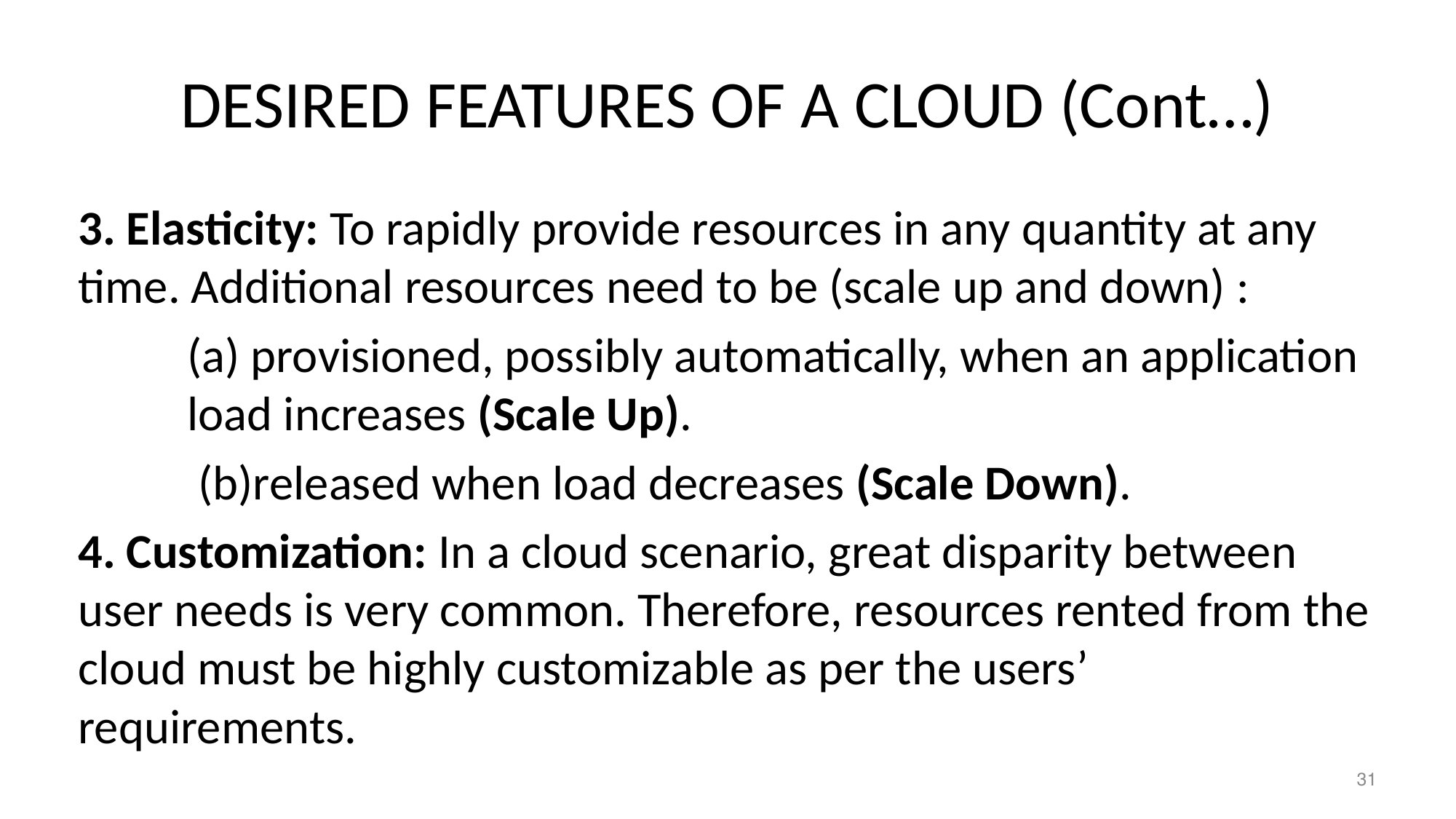

31
# DESIRED FEATURES OF A CLOUD (Cont…)
3. Elasticity: To rapidly provide resources in any quantity at any time. Additional resources need to be (scale up and down) :
	(a) provisioned, possibly automatically, when an application 	load increases (Scale Up).
	 (b)released when load decreases (Scale Down).
4. Customization: In a cloud scenario, great disparity between user needs is very common. Therefore, resources rented from the cloud must be highly customizable as per the users’ requirements.